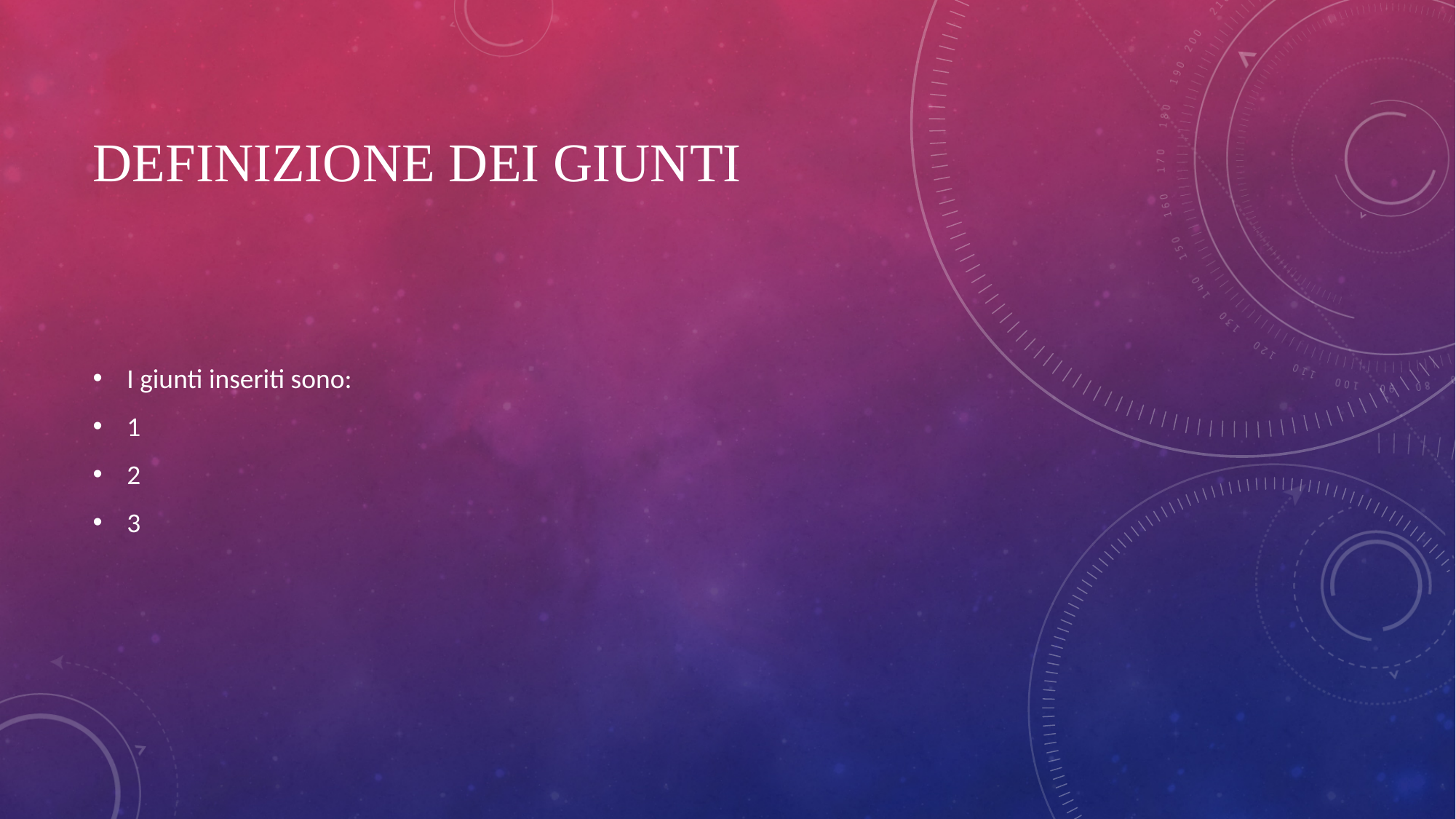

# DEFINIZIONE DEI GIUNTI
I giunti inseriti sono:
1
2
3